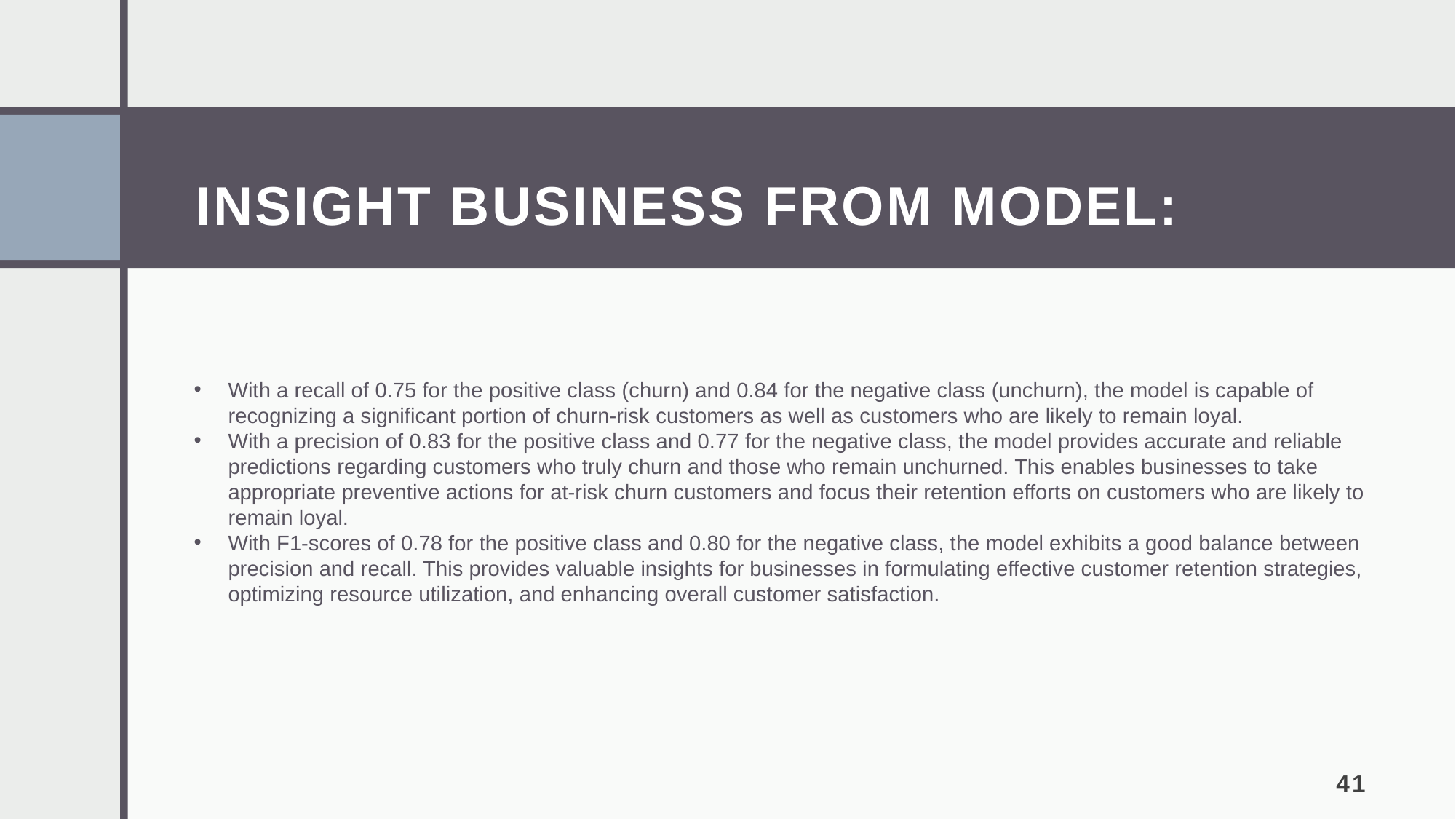

# INSIGHT BUSINESS FROM MODEL:
With a recall of 0.75 for the positive class (churn) and 0.84 for the negative class (unchurn), the model is capable of recognizing a significant portion of churn-risk customers as well as customers who are likely to remain loyal.
With a precision of 0.83 for the positive class and 0.77 for the negative class, the model provides accurate and reliable predictions regarding customers who truly churn and those who remain unchurned. This enables businesses to take appropriate preventive actions for at-risk churn customers and focus their retention efforts on customers who are likely to remain loyal.
With F1-scores of 0.78 for the positive class and 0.80 for the negative class, the model exhibits a good balance between precision and recall. This provides valuable insights for businesses in formulating effective customer retention strategies, optimizing resource utilization, and enhancing overall customer satisfaction.
41